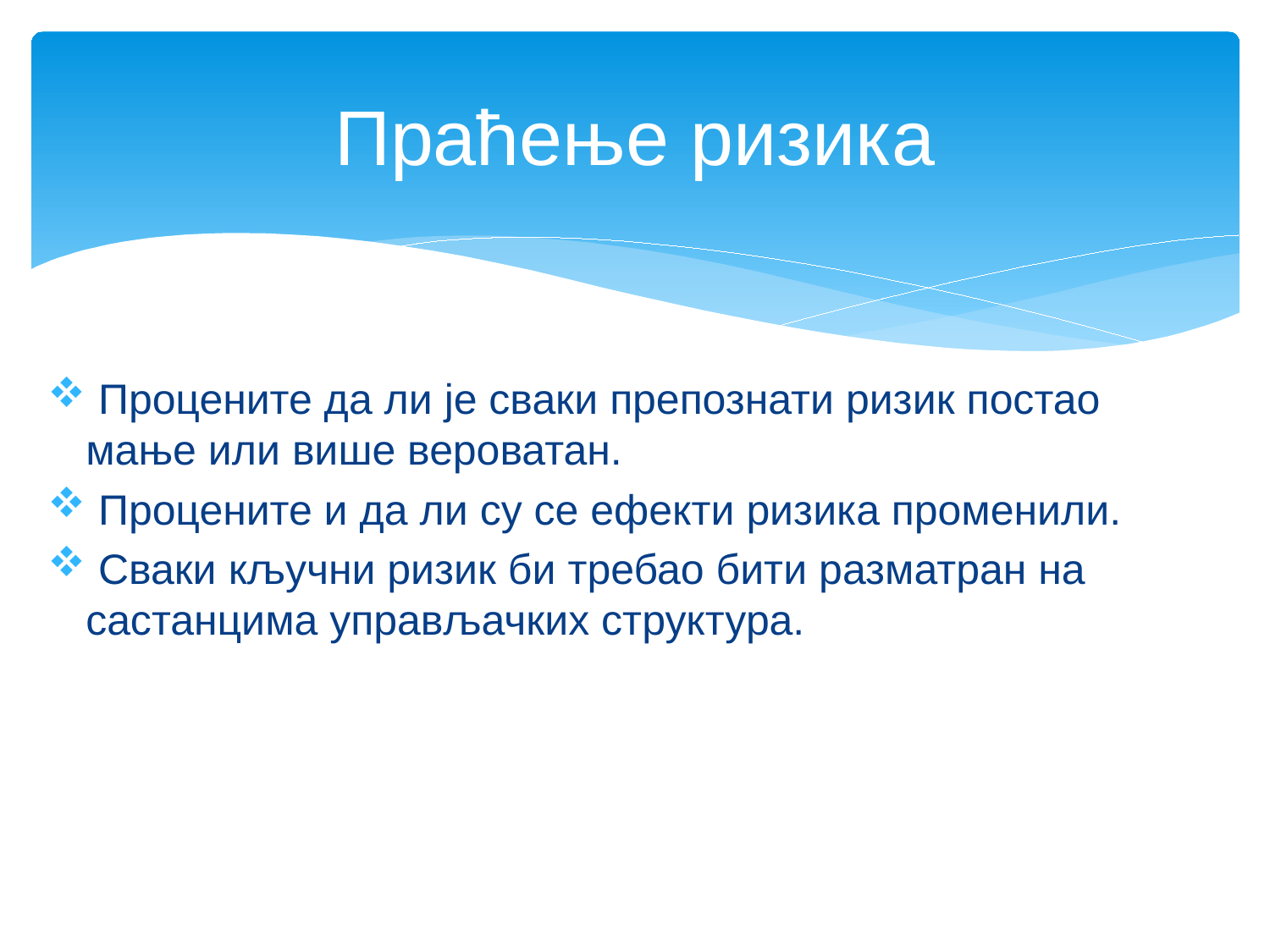

# Праћење ризика
 Процените да ли је сваки препознати ризик постао мање или више вероватан.
 Процените и да ли су се ефекти ризика променили.
 Сваки кључни ризик би требао бити разматран на састанцима управљачких структура.